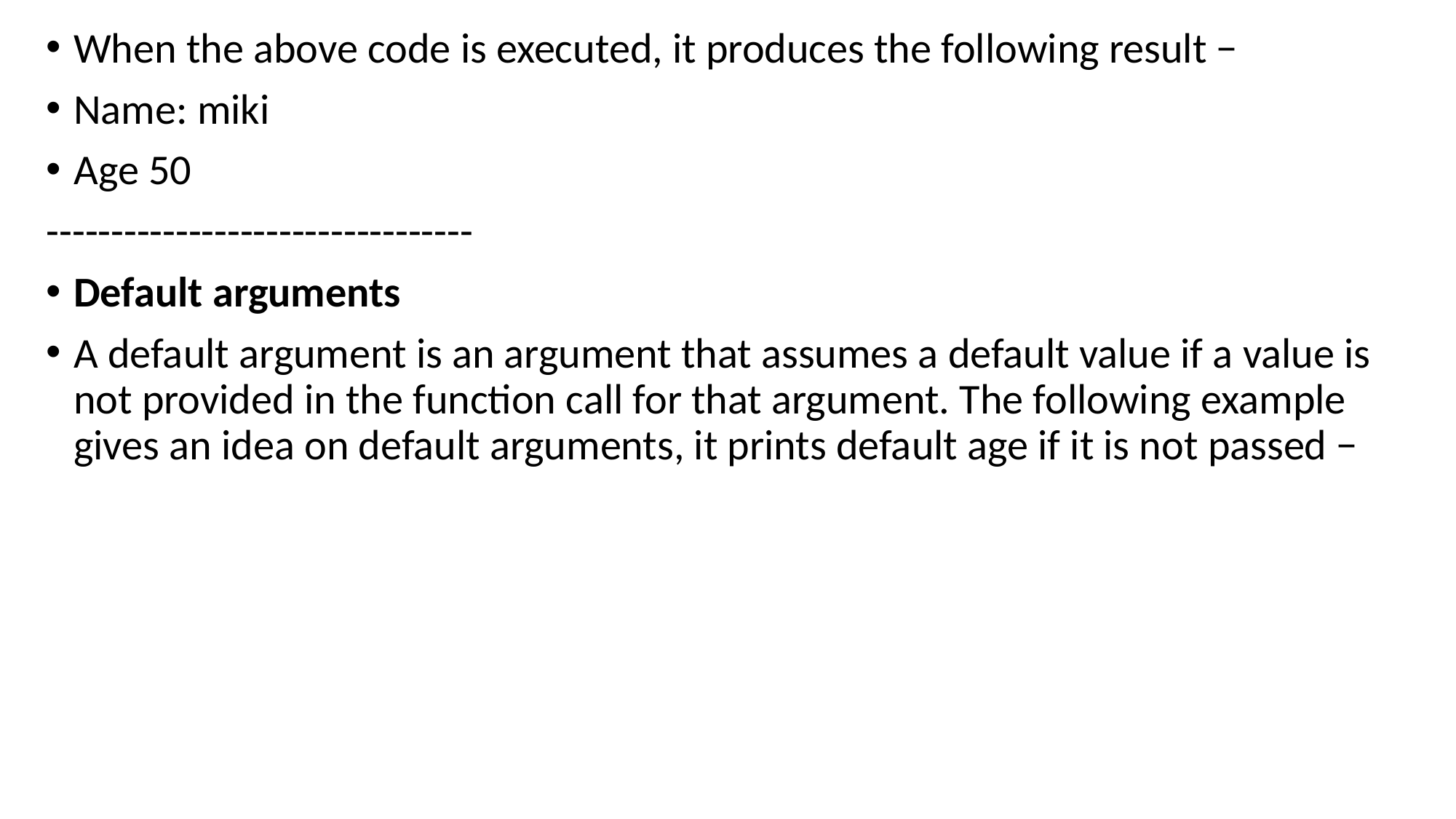

When the above code is executed, it produces the following result −
Name: miki
Age 50
---------------------------------
Default arguments
A default argument is an argument that assumes a default value if a value is not provided in the function call for that argument. The following example gives an idea on default arguments, it prints default age if it is not passed −